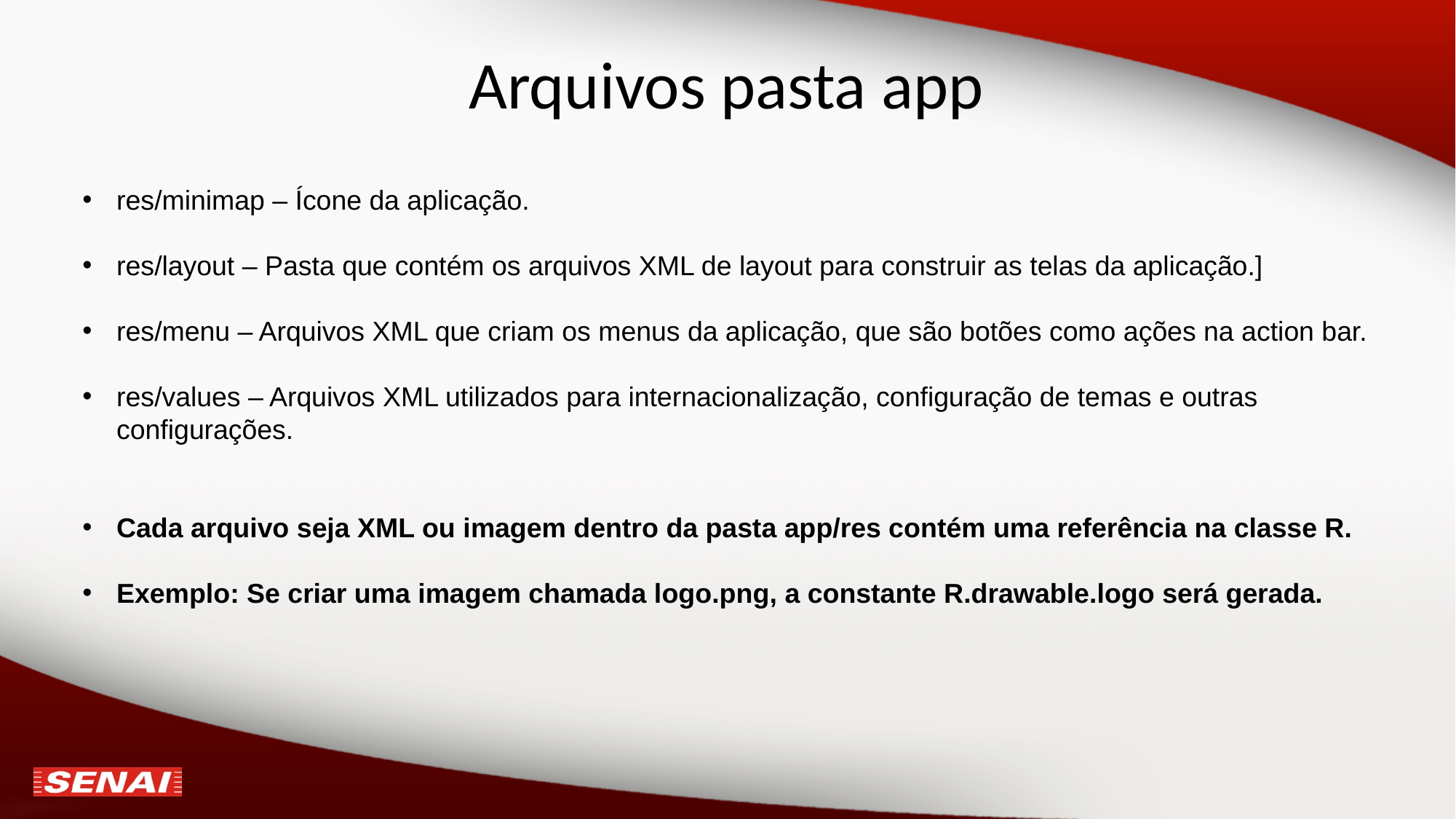

# Arquivos pasta app

res/minimap – Ícone da aplicação.

res/layout – Pasta que contém os arquivos XML de layout para construir as telas da aplicação.]

res/menu – Arquivos XML que criam os menus da aplicação, que são botões como ações na action bar.

res/values – Arquivos XML utilizados para internacionalização, configuração de temas e outras configurações.

Cada arquivo seja XML ou imagem dentro da pasta app/res contém uma referência na classe R.

Exemplo: Se criar uma imagem chamada logo.png, a constante R.drawable.logo será gerada.